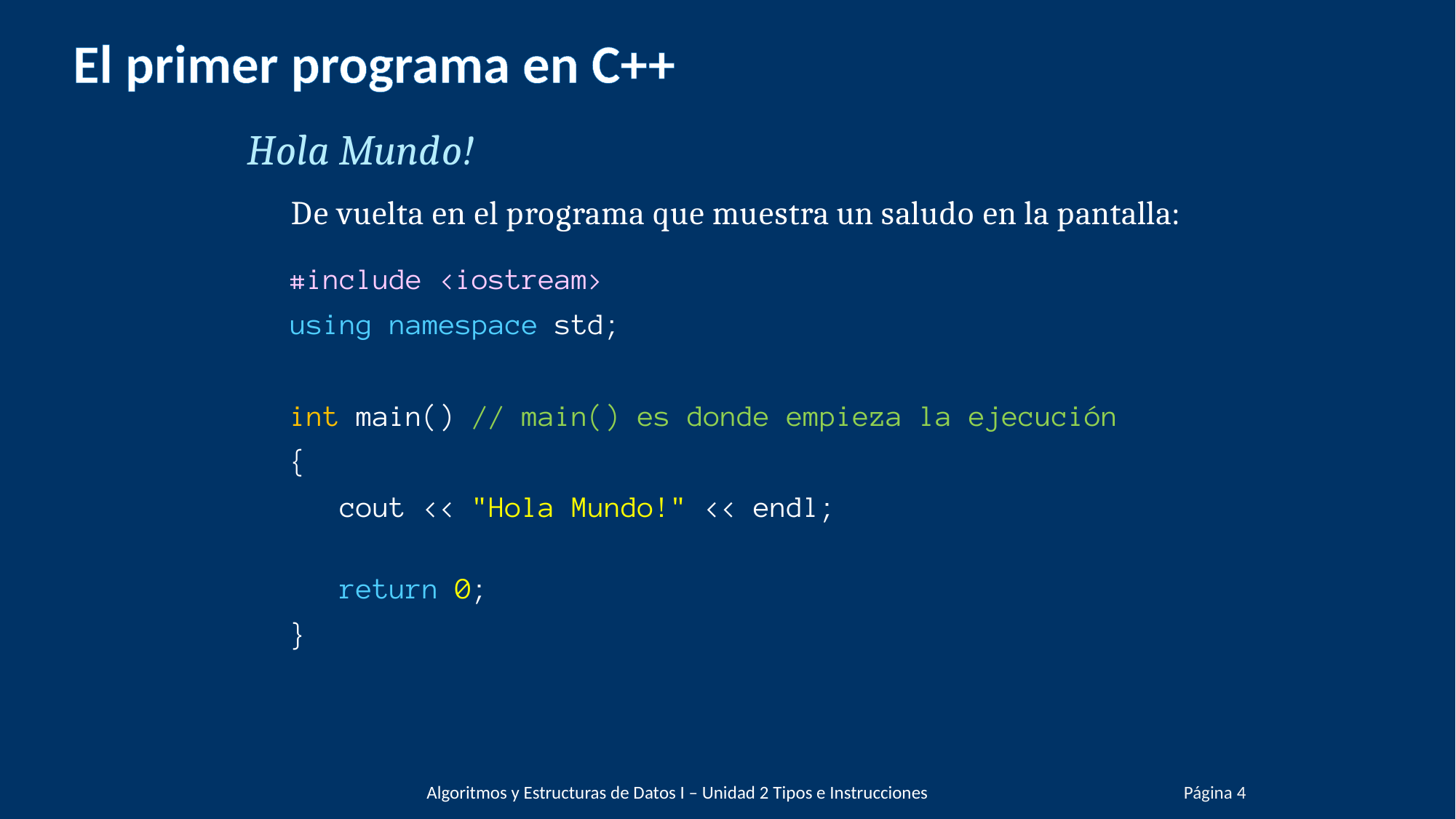

# El primer programa en C++
Hola Mundo!
De vuelta en el programa que muestra un saludo en la pantalla:
#include <iostream>
using namespace std;

int main() // main() es donde empieza la ejecución
{
   cout << "Hola Mundo!" << endl;
   return 0;
}
Algoritmos y Estructuras de Datos I – Unidad 2 Tipos e Instrucciones
Página 4